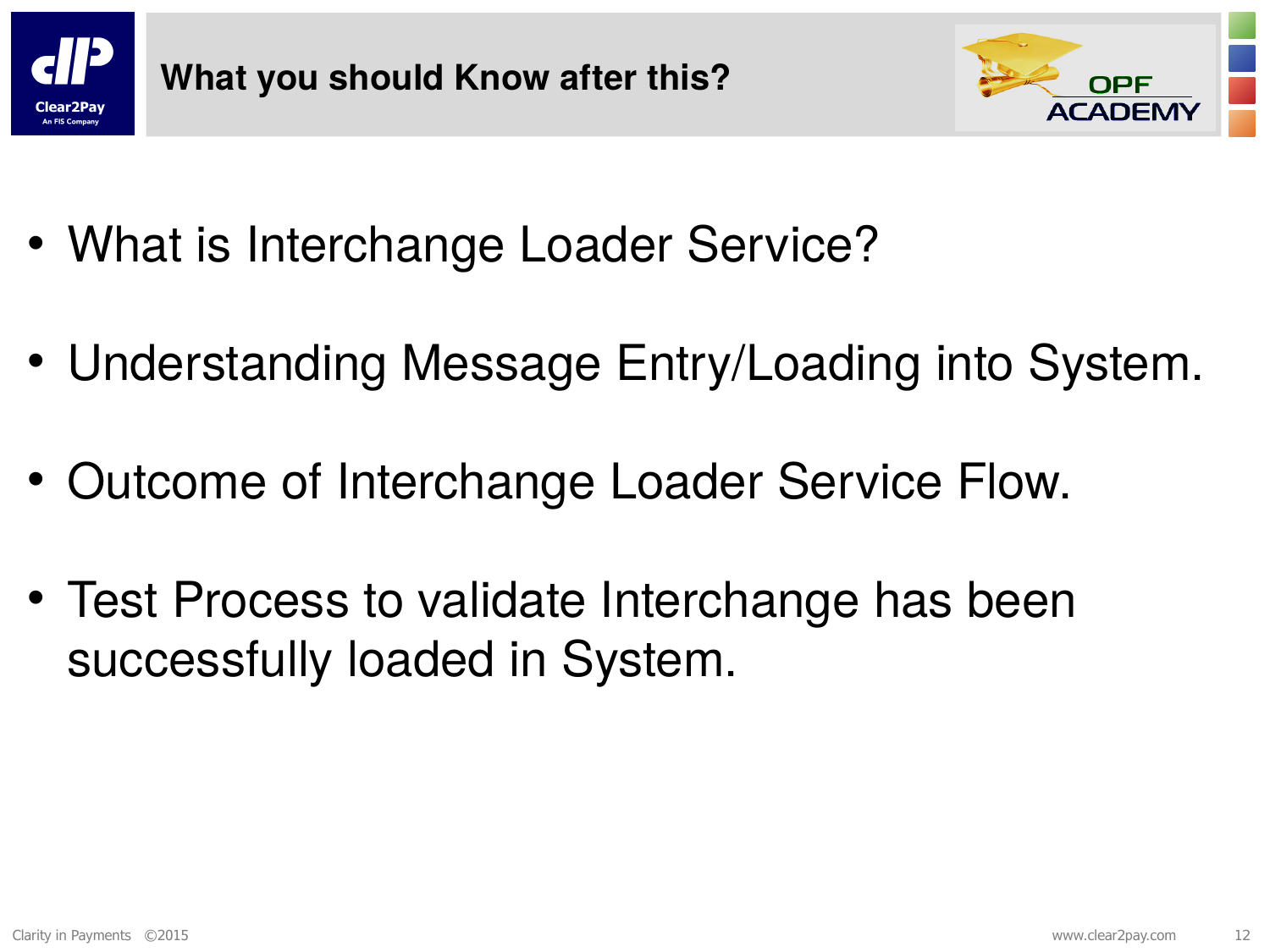

# What you should Know after this?
What is Interchange Loader Service?

Understanding Message Entry/Loading into System.

Outcome of Interchange Loader Service Flow.

Test Process to validate Interchange has been successfully loaded in System.